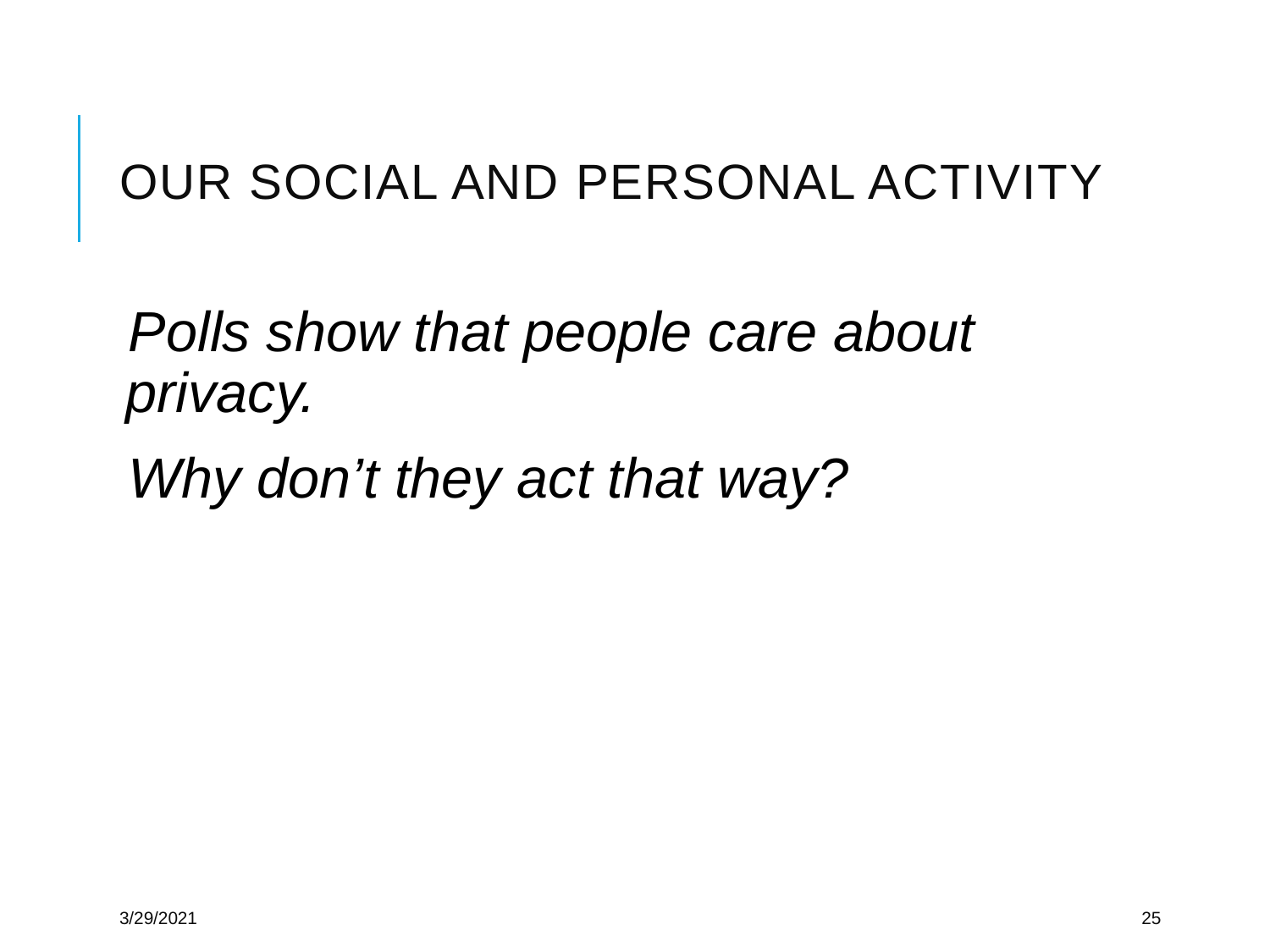

# Our Social and Personal Activity
Polls show that people care about privacy.
Why don’t they act that way?
3/29/2021
25